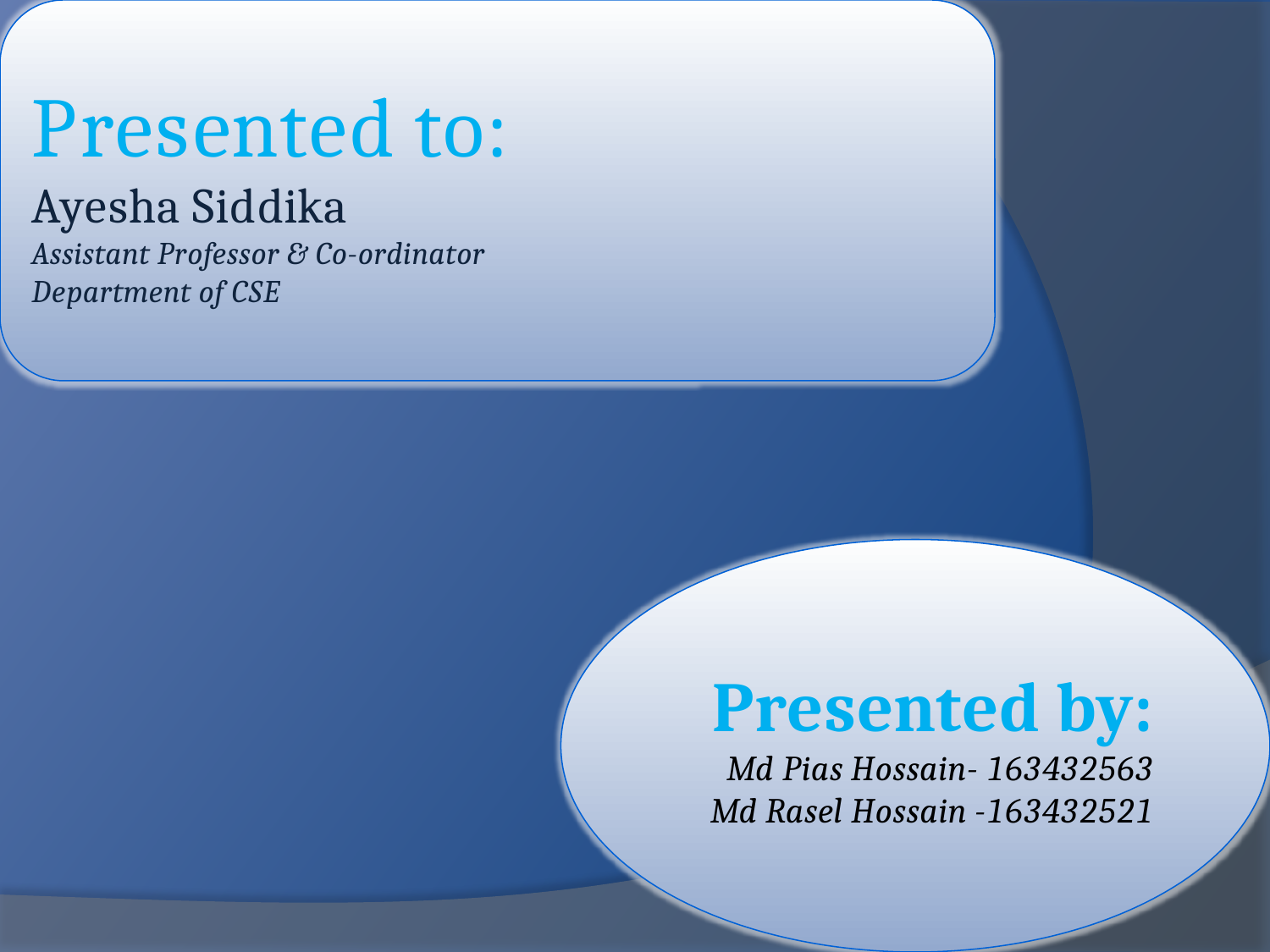

Presented to:
Ayesha Siddika
Assistant Professor & Co-ordinator
Department of CSE
Presented by:
Md Pias Hossain- 163432563
Md Rasel Hossain -163432521